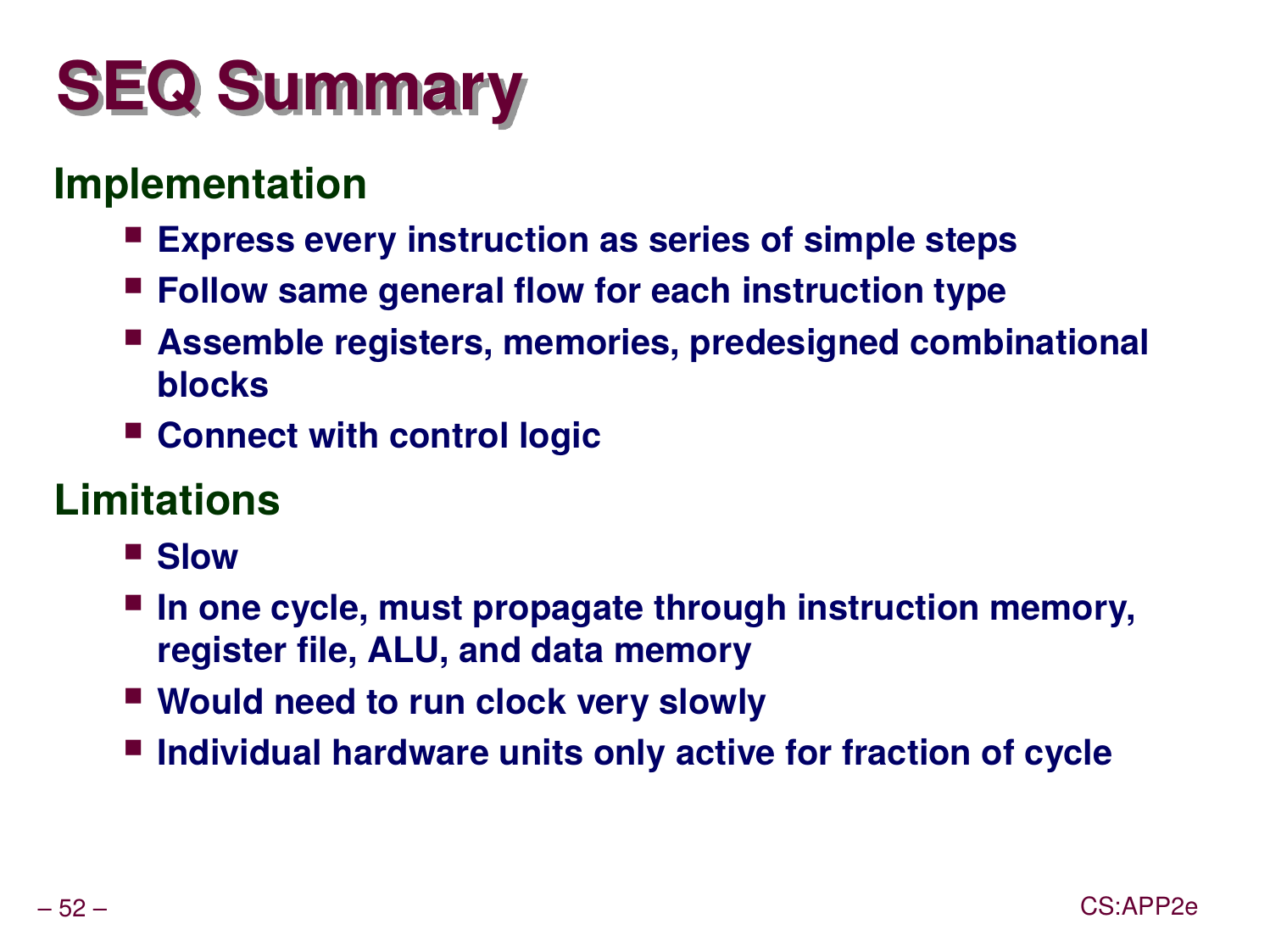

# SEQ Summary
Implementation
Express every instruction as series of simple steps
Follow same general flow for each instruction type
Assemble registers, memories, predesigned combinational blocks
Connect with control logic
Limitations
Slow
In one cycle, must propagate through instruction memory, register file, ALU, and data memory
Would need to run clock very slowly
Individual hardware units only active for fraction of cycle